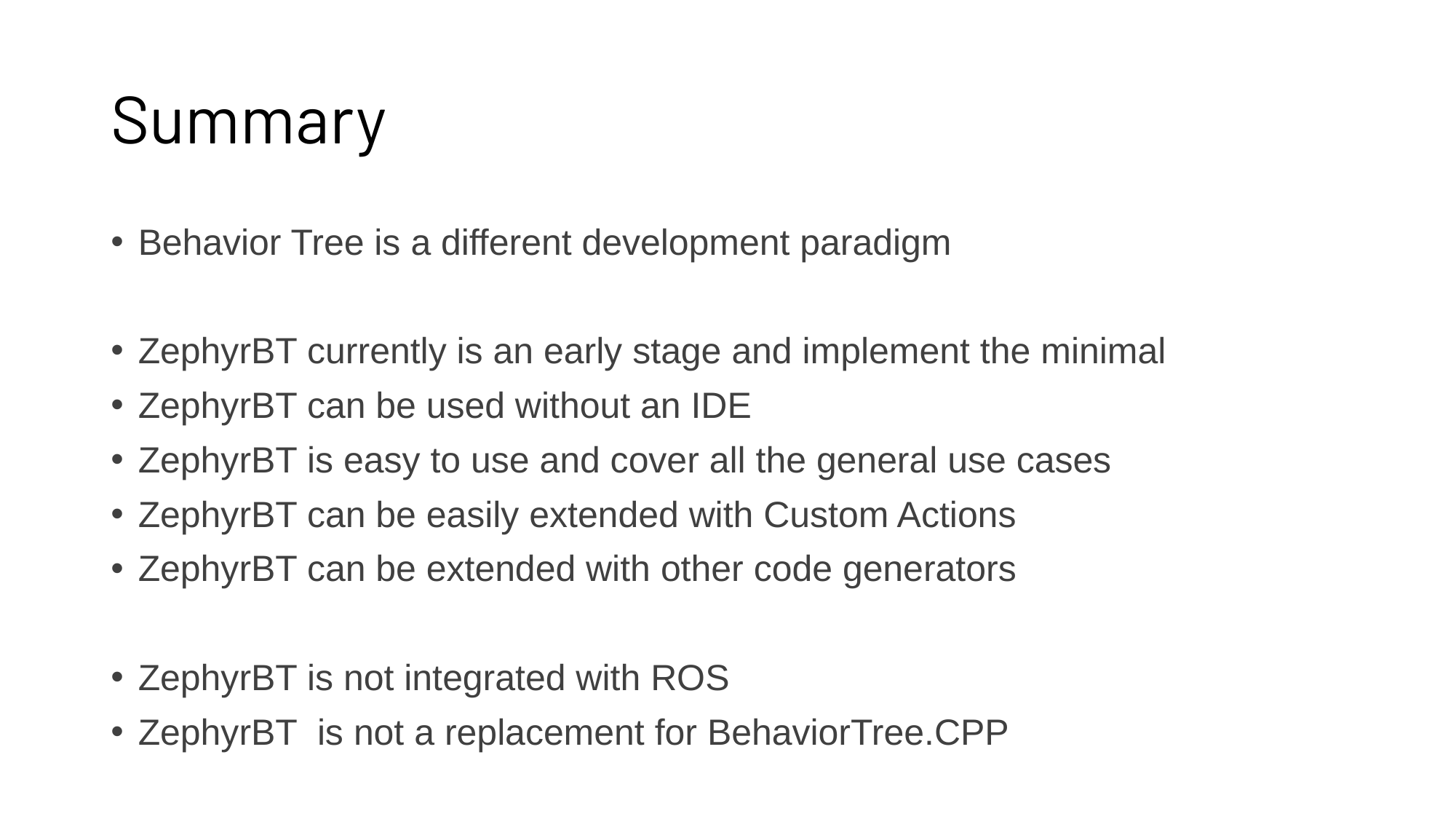

# Summary
Behavior Tree is a different development paradigm

ZephyrBT currently is an early stage and implement the minimal
ZephyrBT can be used without an IDE
ZephyrBT is easy to use and cover all the general use cases
ZephyrBT can be easily extended with Custom Actions
ZephyrBT can be extended with other code generators

ZephyrBT is not integrated with ROS
ZephyrBT  is not a replacement for BehaviorTree.CPP